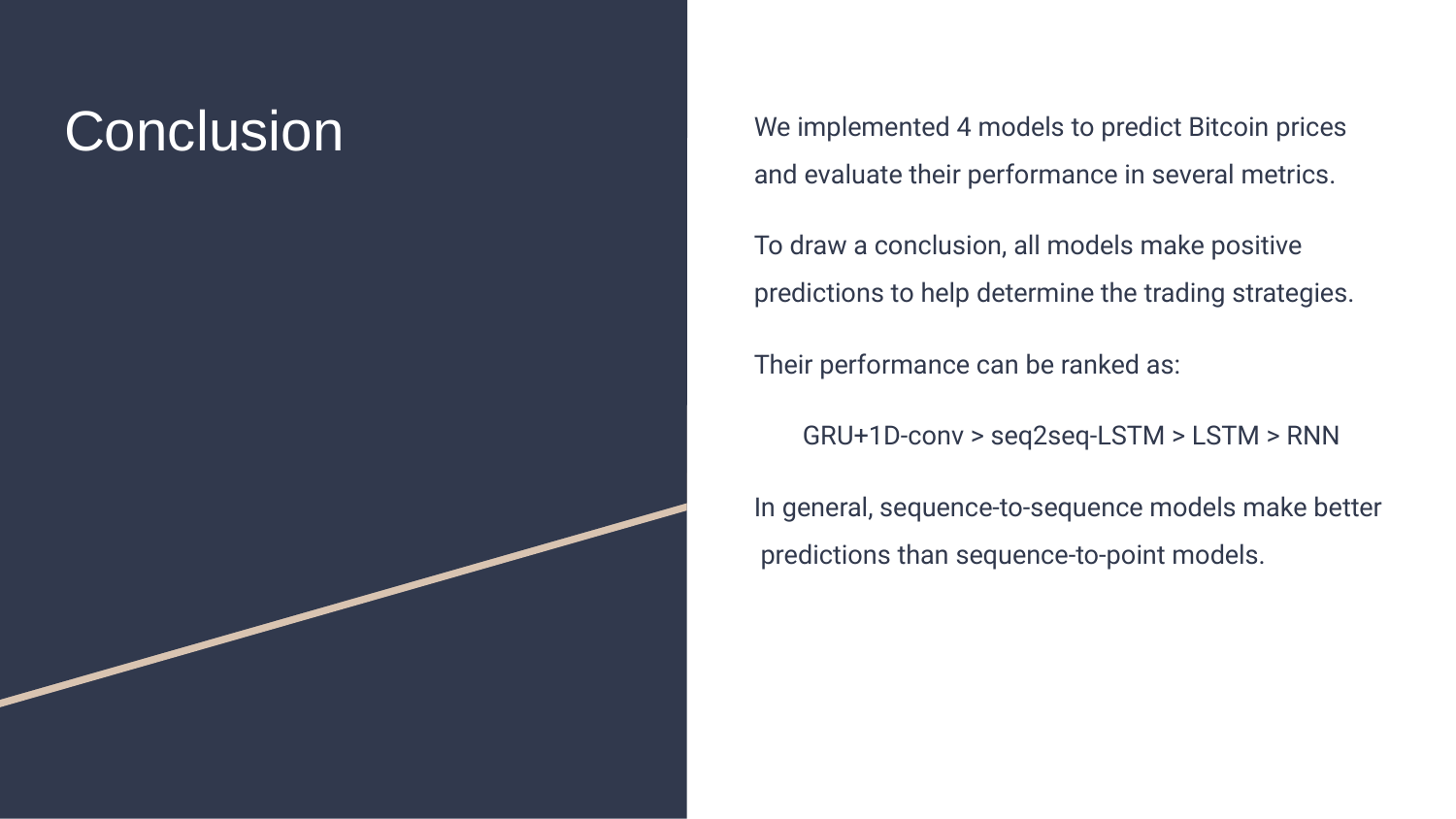

# Conclusion
We implemented 4 models to predict Bitcoin prices and evaluate their performance in several metrics.
To draw a conclusion, all models make positive predictions to help determine the trading strategies.
Their performance can be ranked as:
GRU+1D-conv > seq2seq-LSTM > LSTM > RNN
In general, sequence-to-sequence models make better  predictions than sequence-to-point models.